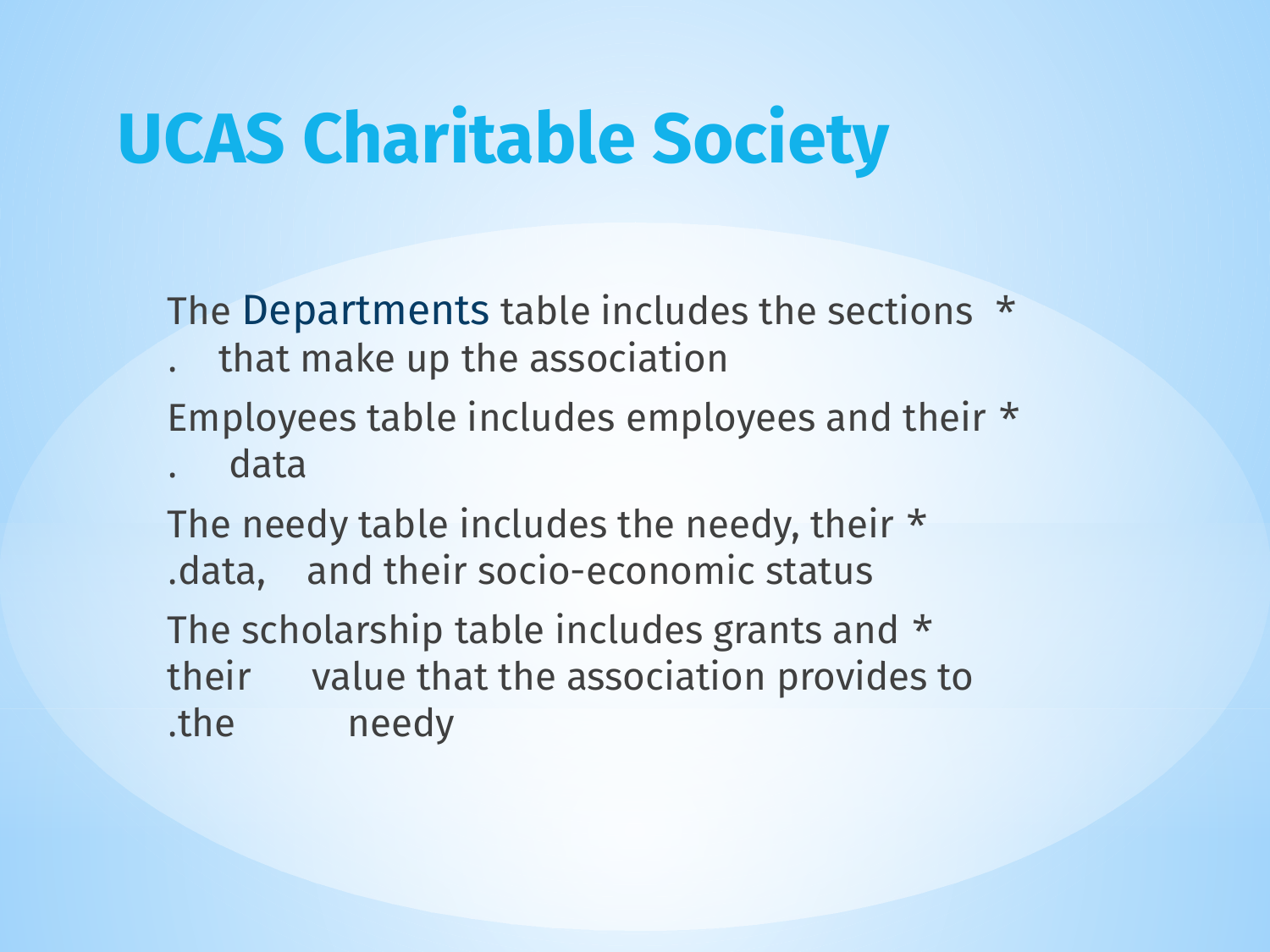

UCAS Charitable Society
* The Departments table includes the sections      that make up the association.
* Employees table includes employees and their      data.
* The needy table includes the needy, their data,    and their socio-economic status.
* The scholarship table includes grants and their      value that the association provides to the           needy.